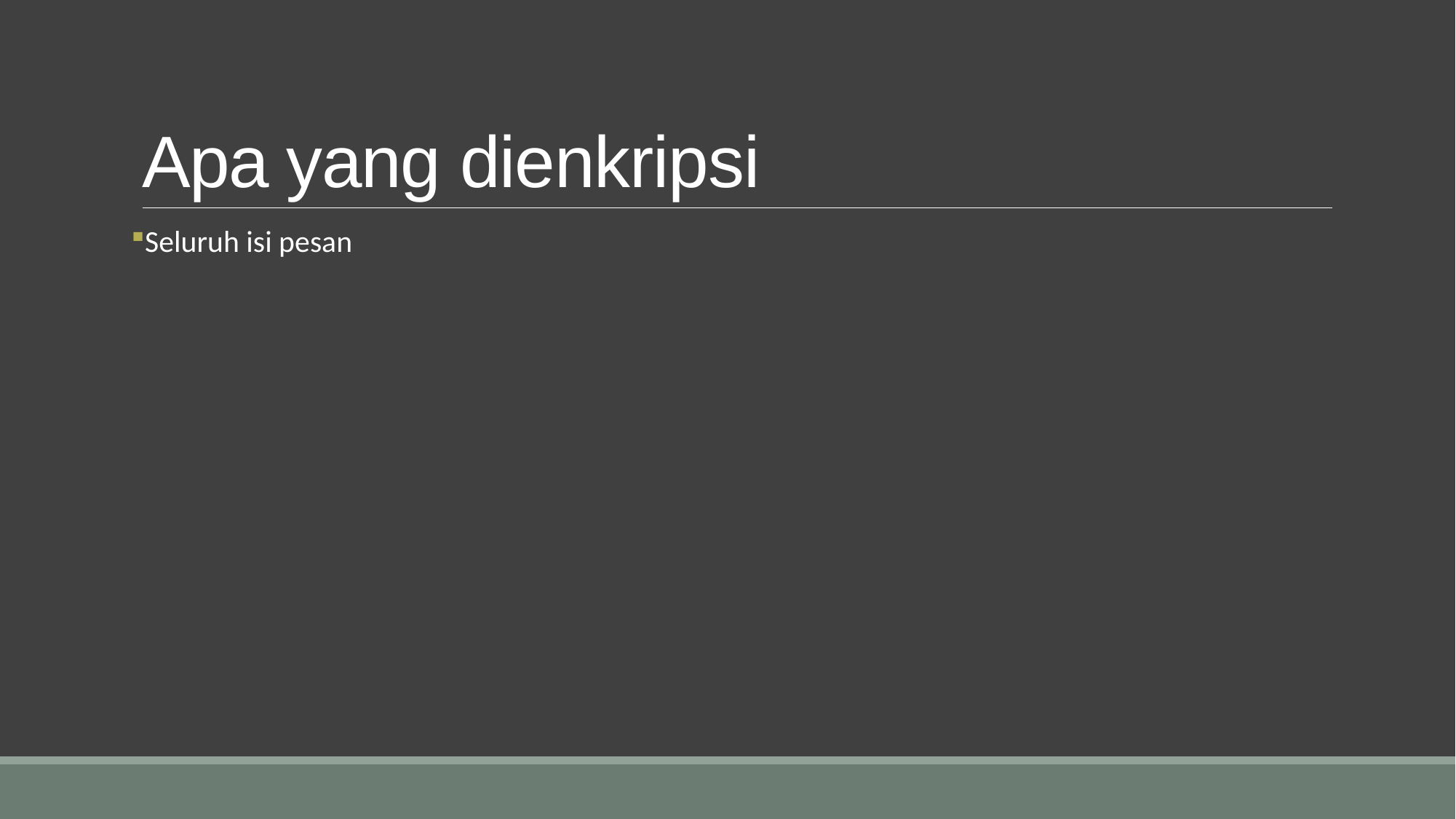

# Apa yang dienkripsi
Seluruh isi pesan